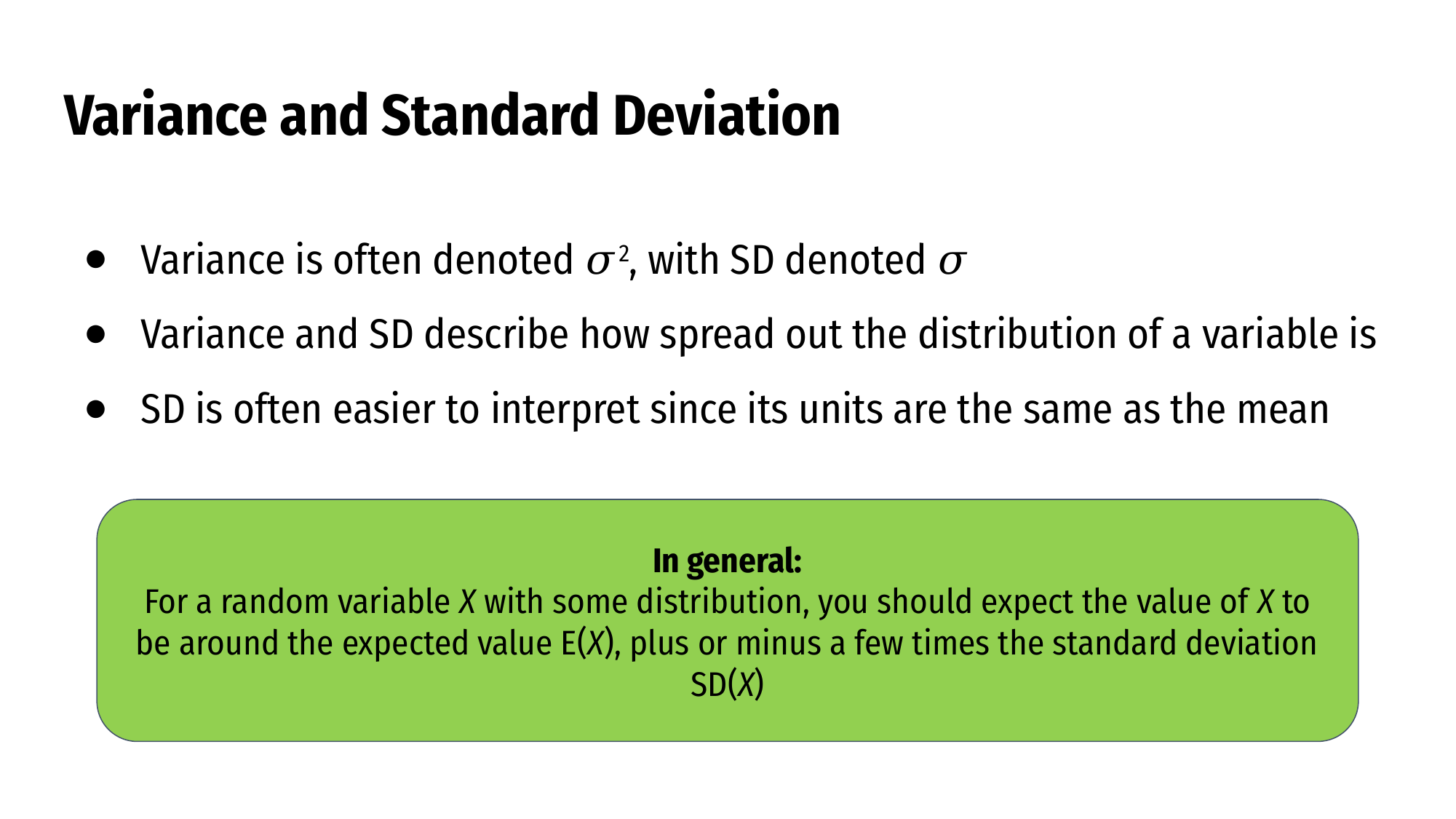

# Variance and Standard Deviation
Variance is often denoted 𝜎2, with SD denoted 𝜎
Variance and SD describe how spread out the distribution of a variable is
SD is often easier to interpret since its units are the same as the mean
In general:
For a random variable X with some distribution, you should expect the value of X to be around the expected value E(X), plus or minus a few times the standard deviation SD(X)